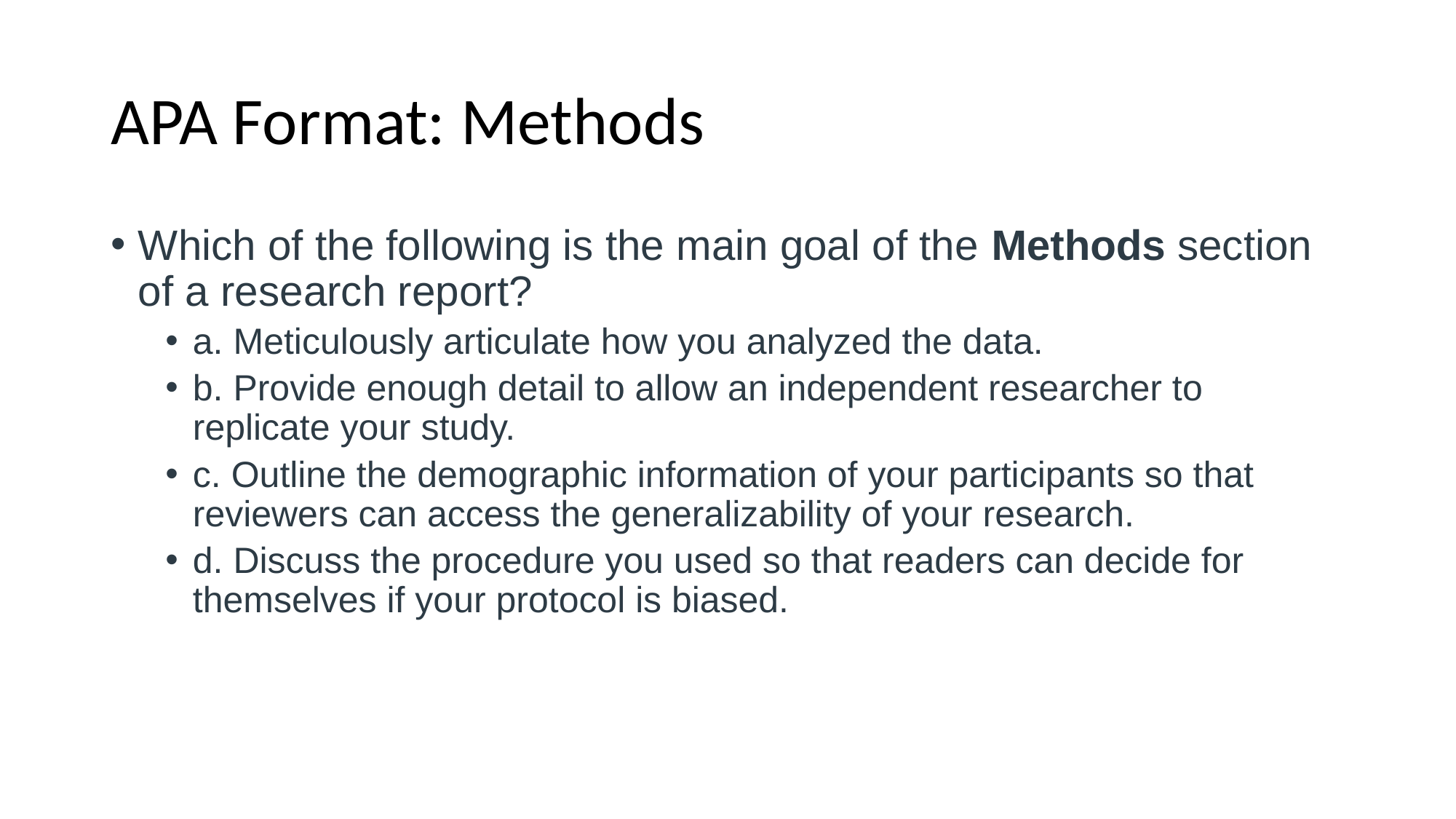

# APA Format: Methods
Which of the following is the main goal of the Methods section of a research report?
a. Meticulously articulate how you analyzed the data.
b. Provide enough detail to allow an independent researcher to replicate your study.
c. Outline the demographic information of your participants so that reviewers can access the generalizability of your research.
d. Discuss the procedure you used so that readers can decide for themselves if your protocol is biased.